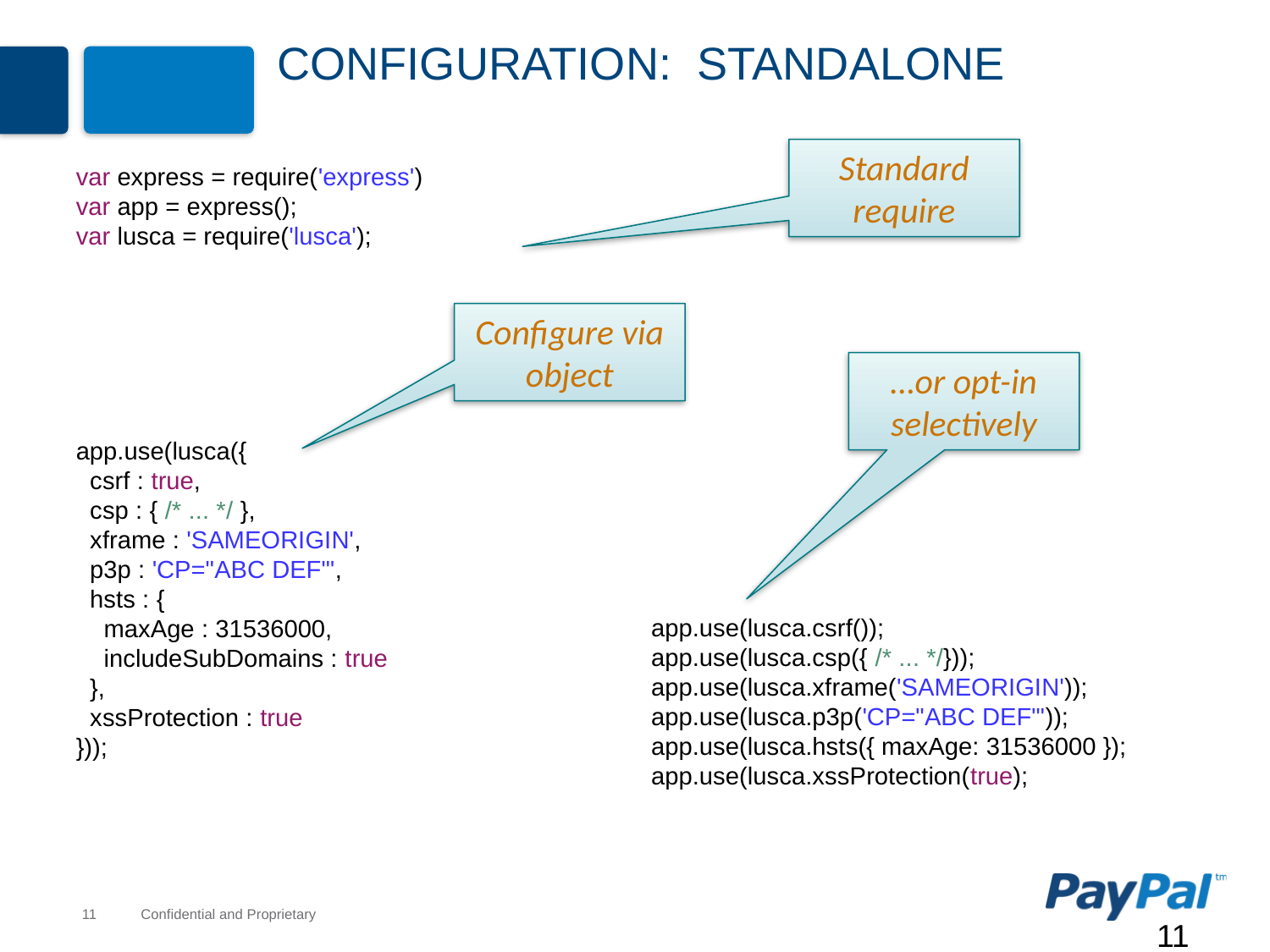

# Configuration:  Standalone
Standard require
var express = require('express')
var app = express();
var lusca = require('lusca');
Configure via object
…or opt-in selectively
app.use(lusca({
  csrf : true,
  csp : { /* ... */ },
  xframe : 'SAMEORIGIN',
  p3p : 'CP="ABC DEF"',
  hsts : {
    maxAge : 31536000,
    includeSubDomains : true
  },
  xssProtection : true
}));
app.use(lusca.csrf());
app.use(lusca.csp({ /* ... */}));
app.use(lusca.xframe('SAMEORIGIN'));
app.use(lusca.p3p('CP="ABC DEF"'));
app.use(lusca.hsts({ maxAge: 31536000 });
app.use(lusca.xssProtection(true);
11